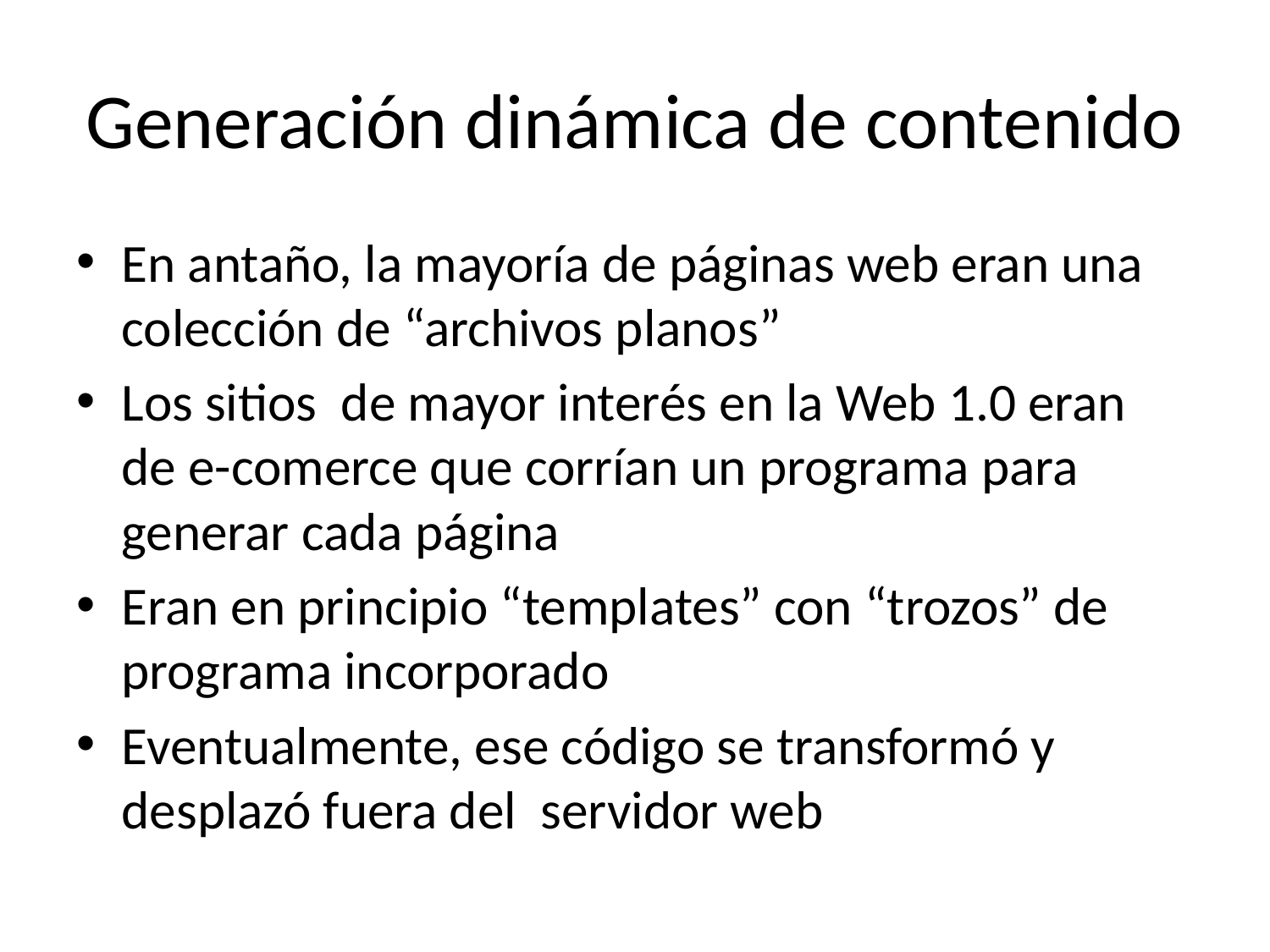

# Generación dinámica de contenido
En antaño, la mayoría de páginas web eran una colección de “archivos planos”
Los sitios  de mayor interés en la Web 1.0 eran de e-comerce que corrían un programa para generar cada página
Eran en principio “templates” con “trozos” de programa incorporado
Eventualmente, ese código se transformó y desplazó fuera del  servidor web